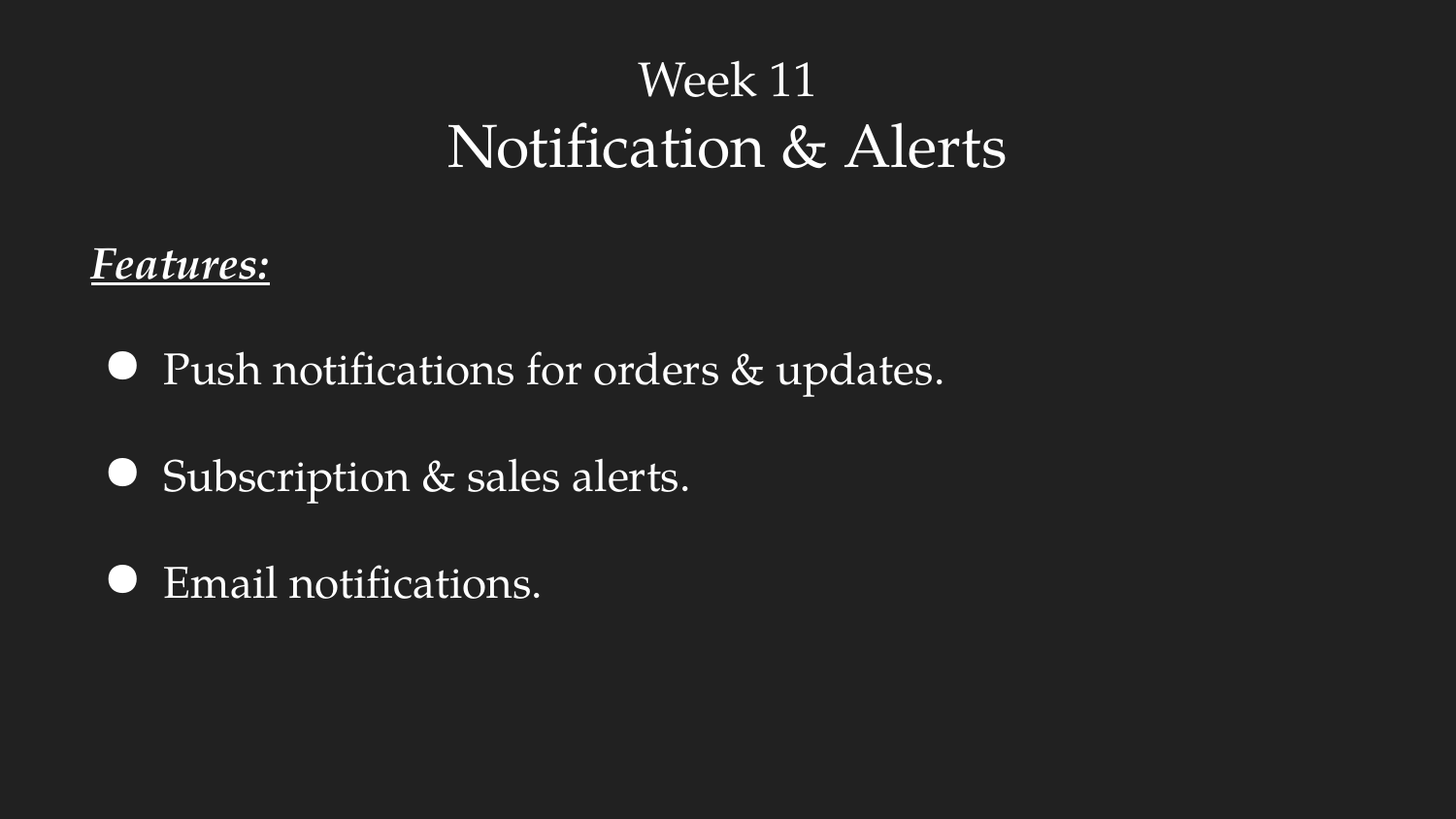

Week 11
Notification & Alerts
Features:
Push notifications for orders & updates.
Subscription & sales alerts.
Email notifications.